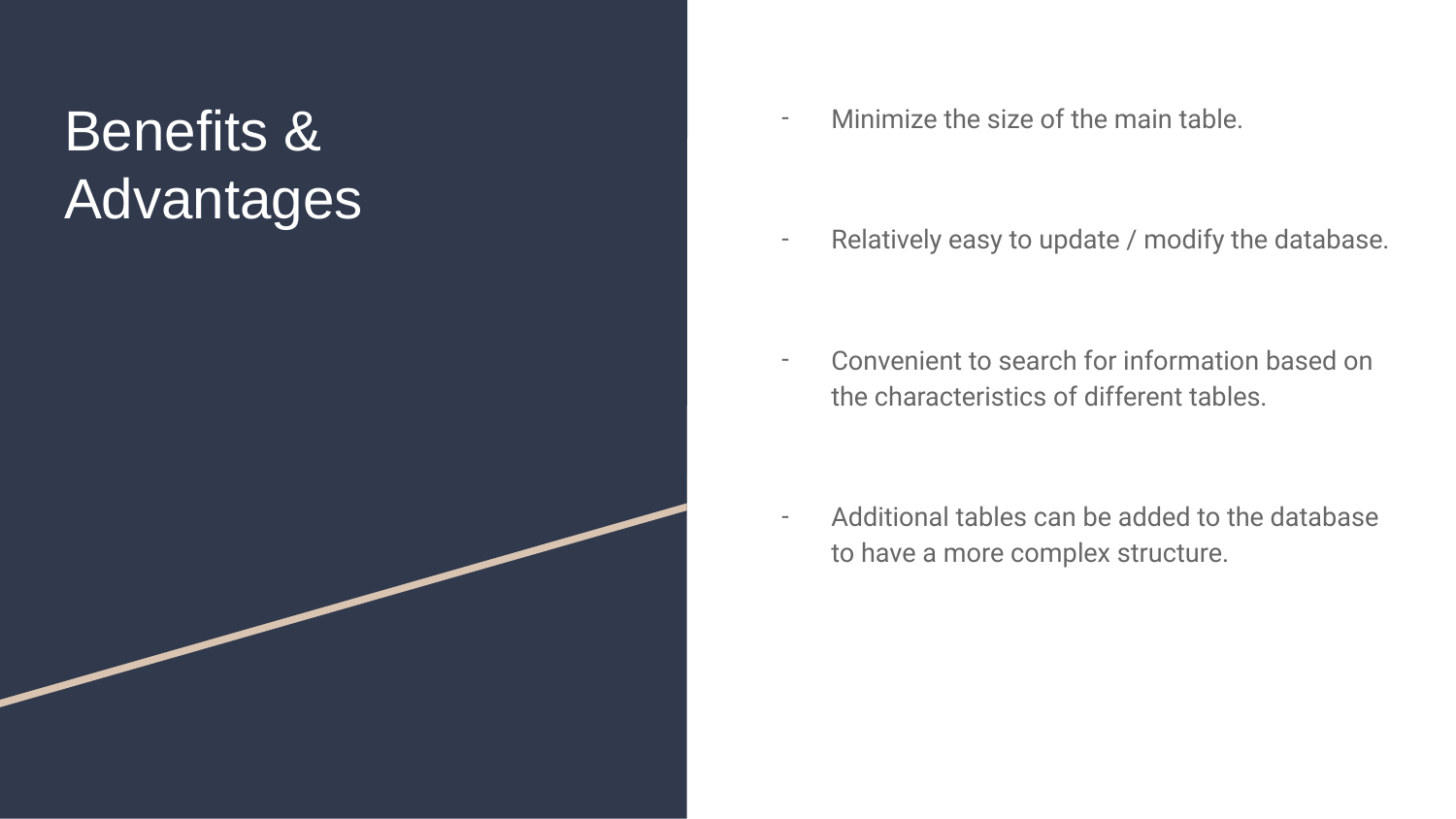

# Benefits & Advantages
Minimize the size of the main table.

Relatively easy to update / modify the database.

Convenient to search for information based on the characteristics of different tables.

Additional tables can be added to the database to have a more complex structure.